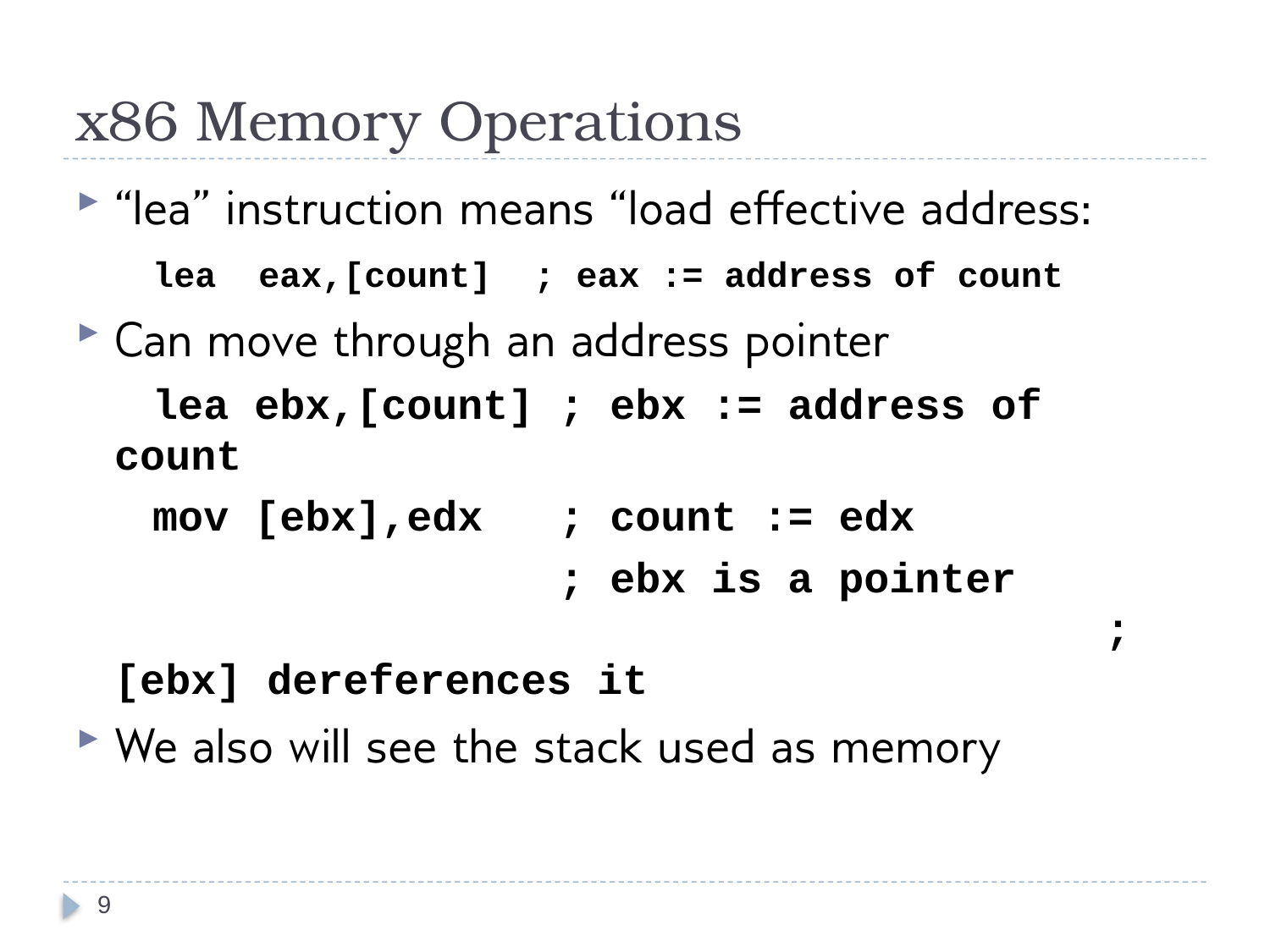

# x86 Memory Operations
“lea” instruction means “load effective address:
   lea  eax,[count]  ; eax := address of count
Can move through an address pointer
   lea ebx,[count] ; ebx := address of count
   mov [ebx],edx   ; count := edx
                   ; ebx is a pointer                               	   	         ; [ebx] dereferences it
We also will see the stack used as memory

9